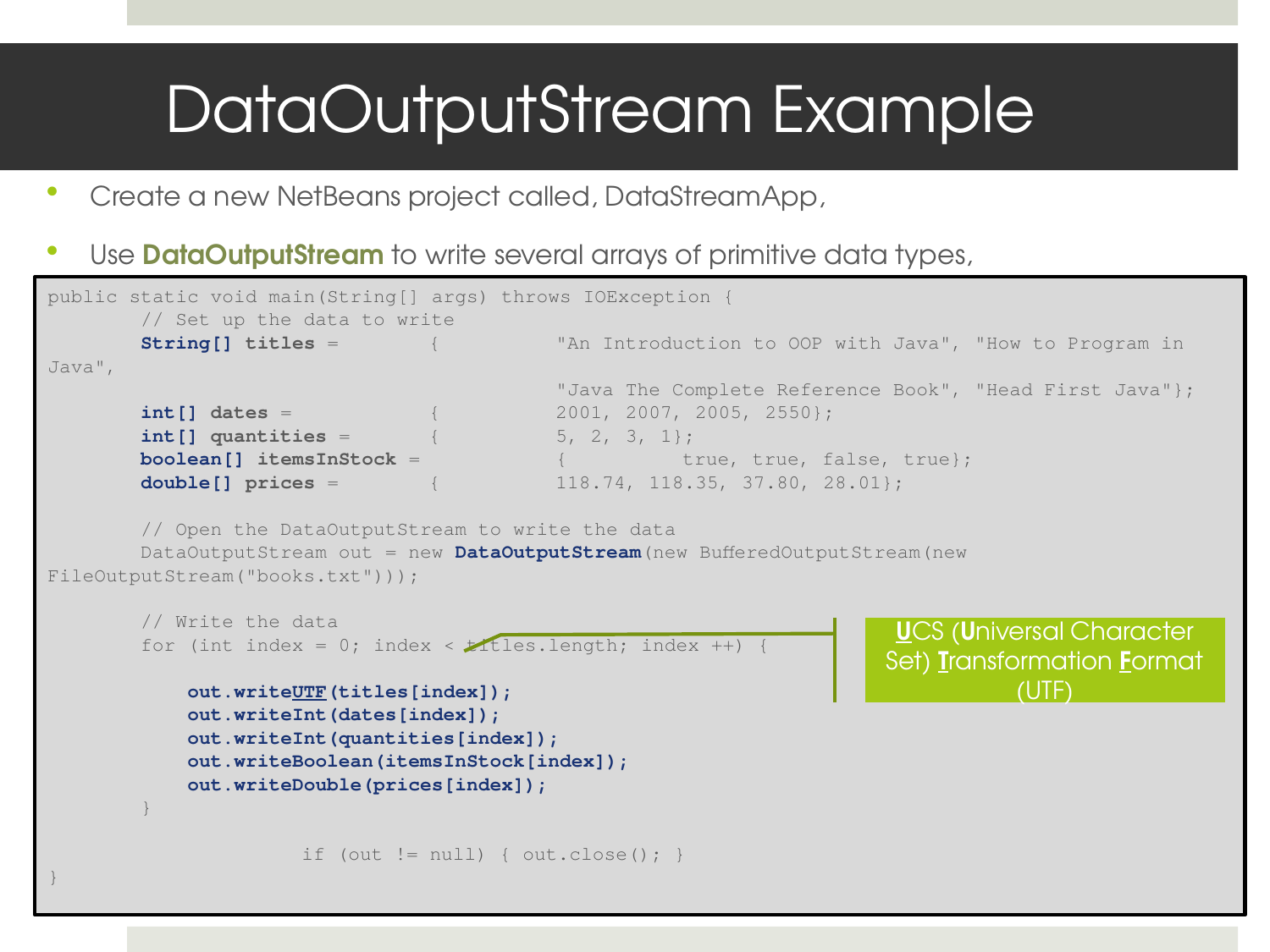

# DataOutputStream Example
Create a new NetBeans project called, DataStreamApp,
Use DataOutputStream to write several arrays of primitive data types,
public static void main(String[] args) throws IOException {
        // Set up the data to write
        String[] titles = 	{	"An Introduction to OOP with Java", "How to Program in Java",
                          		"Java The Complete Reference Book", "Head First Java"};
        int[] dates = 	{	2001, 2007, 2005, 2550};
        int[] quantities = 	{	5, 2, 3, 1};
        boolean[] itemsInStock = 	{	true, true, false, true};
        double[] prices = 	{	118.74, 118.35, 37.80, 28.01};

        // Open the DataOutputStream to write the data
        DataOutputStream out = new DataOutputStream(new BufferedOutputStream(new FileOutputStream("books.txt")));

        // Write the data
        for (int index = 0; index < titles.length; index ++) {

            out.writeUTF(titles[index]);
            out.writeInt(dates[index]);
            out.writeInt(quantities[index]);
            out.writeBoolean(itemsInStock[index]);
            out.writeDouble(prices[index]);
        }

 		if (out != null) { out.close(); }
}
UCS (Universal Character Set) Transformation Format (UTF)